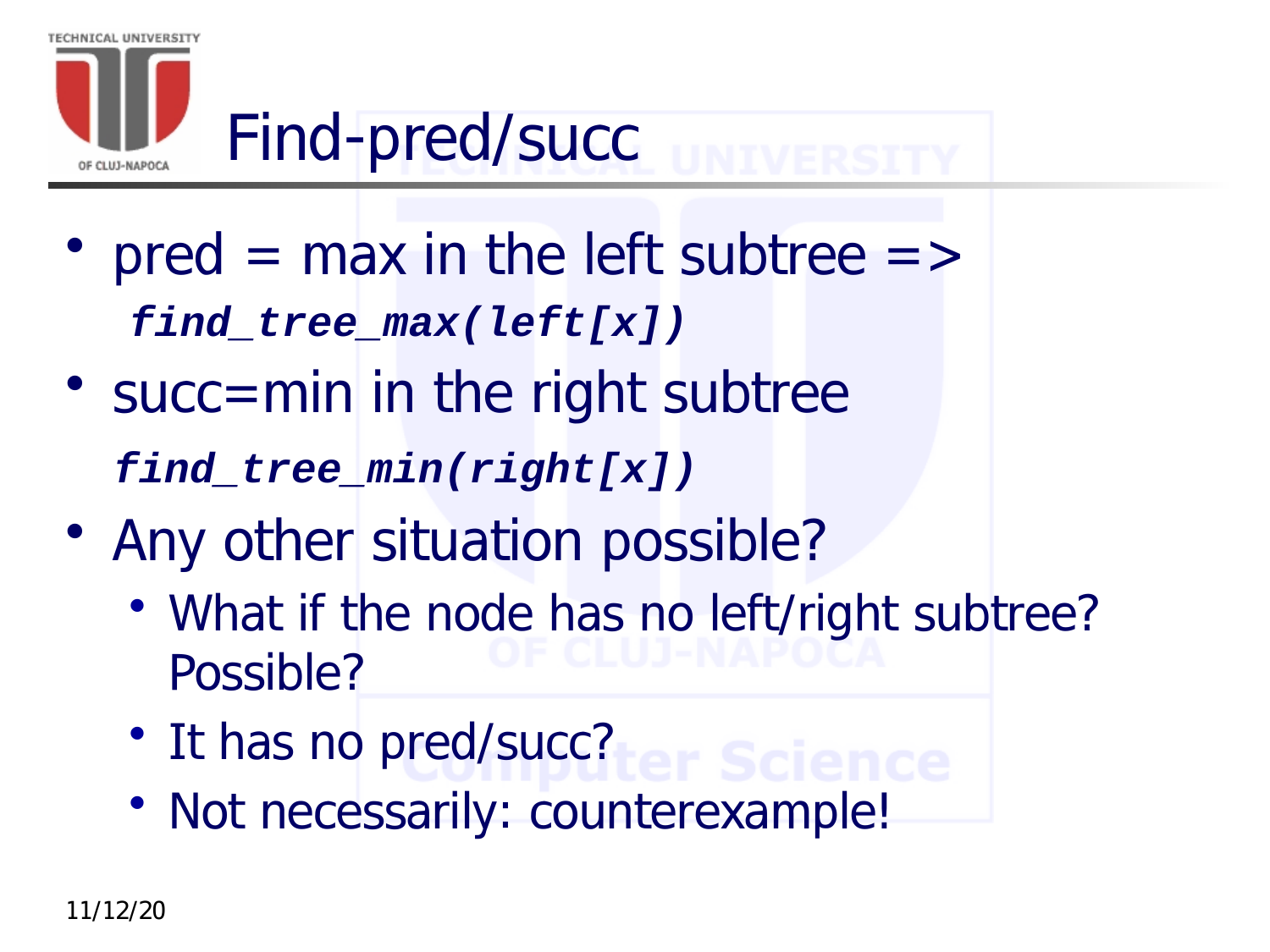

# Find-pred/succ
pred = max in the left subtree =>
find_tree_max(left[x])
succ=min in the right subtree
	find_tree_min(right[x])
Any other situation possible?
What if the node has no left/right subtree? Possible?
It has no pred/succ?
Not necessarily: counterexample!
11/12/20